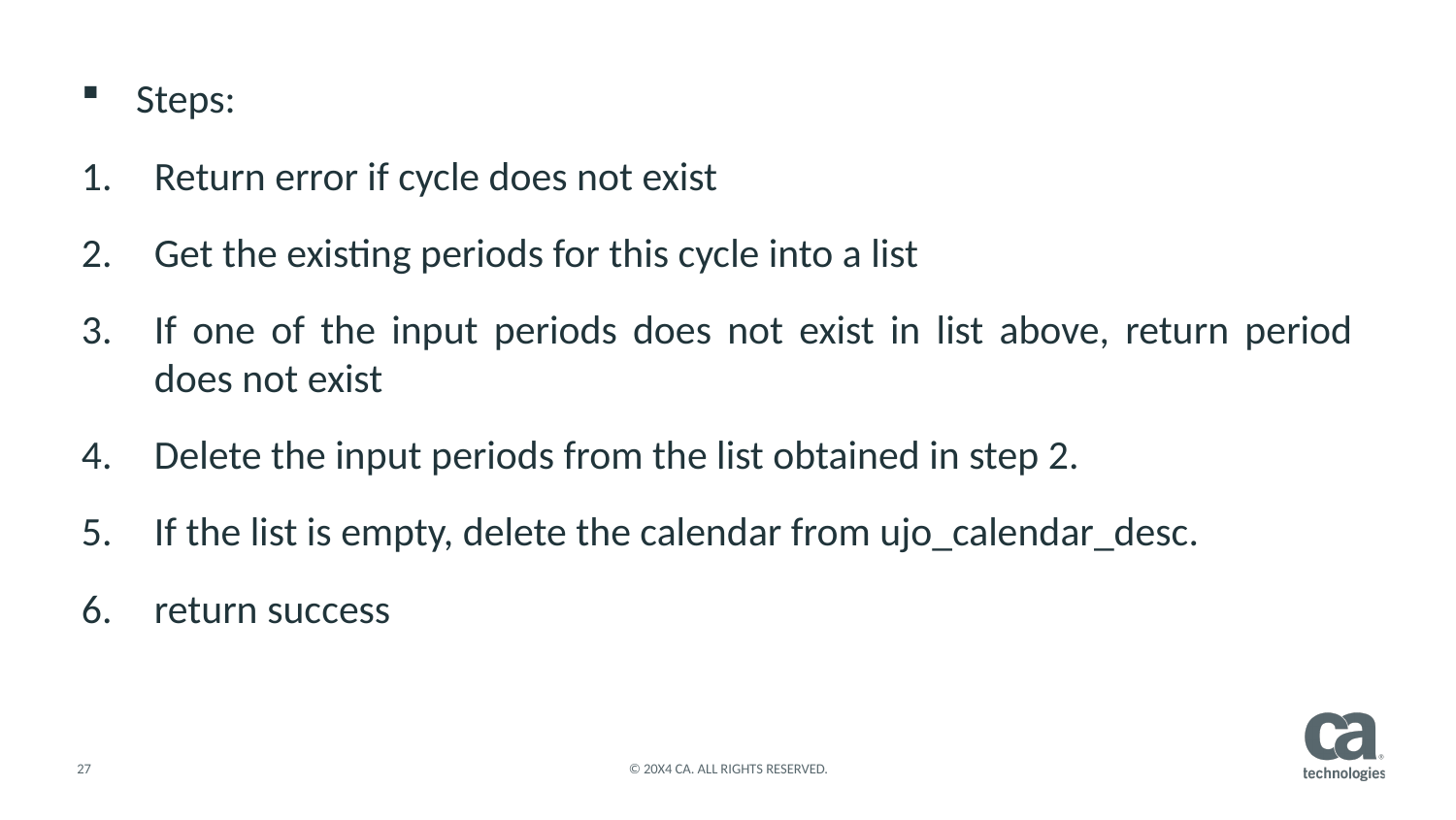

Steps:
Return error if cycle does not exist
Get the existing periods for this cycle into a list
If one of the input periods does not exist in list above, return period does not exist
Delete the input periods from the list obtained in step 2.
If the list is empty, delete the calendar from ujo_calendar_desc.
return success